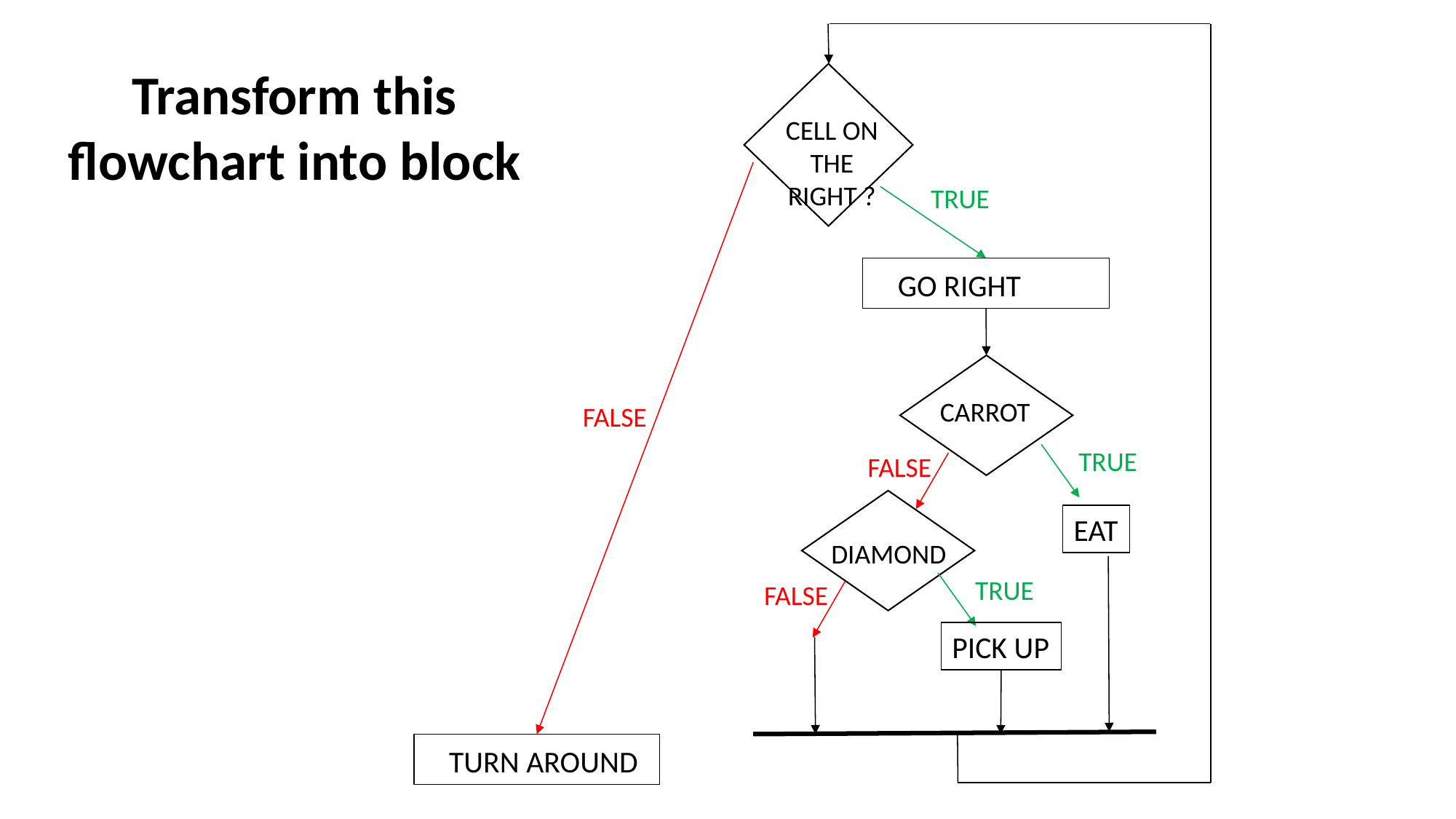

Transform this flowchart into block

CELL ON THE RIGHT ?
TRUE
GO RIGHT

CARROT
FALSE
TRUE
FALSE

EAT
DIAMOND
TRUE
FALSE
PICK UP
TURN AROUND